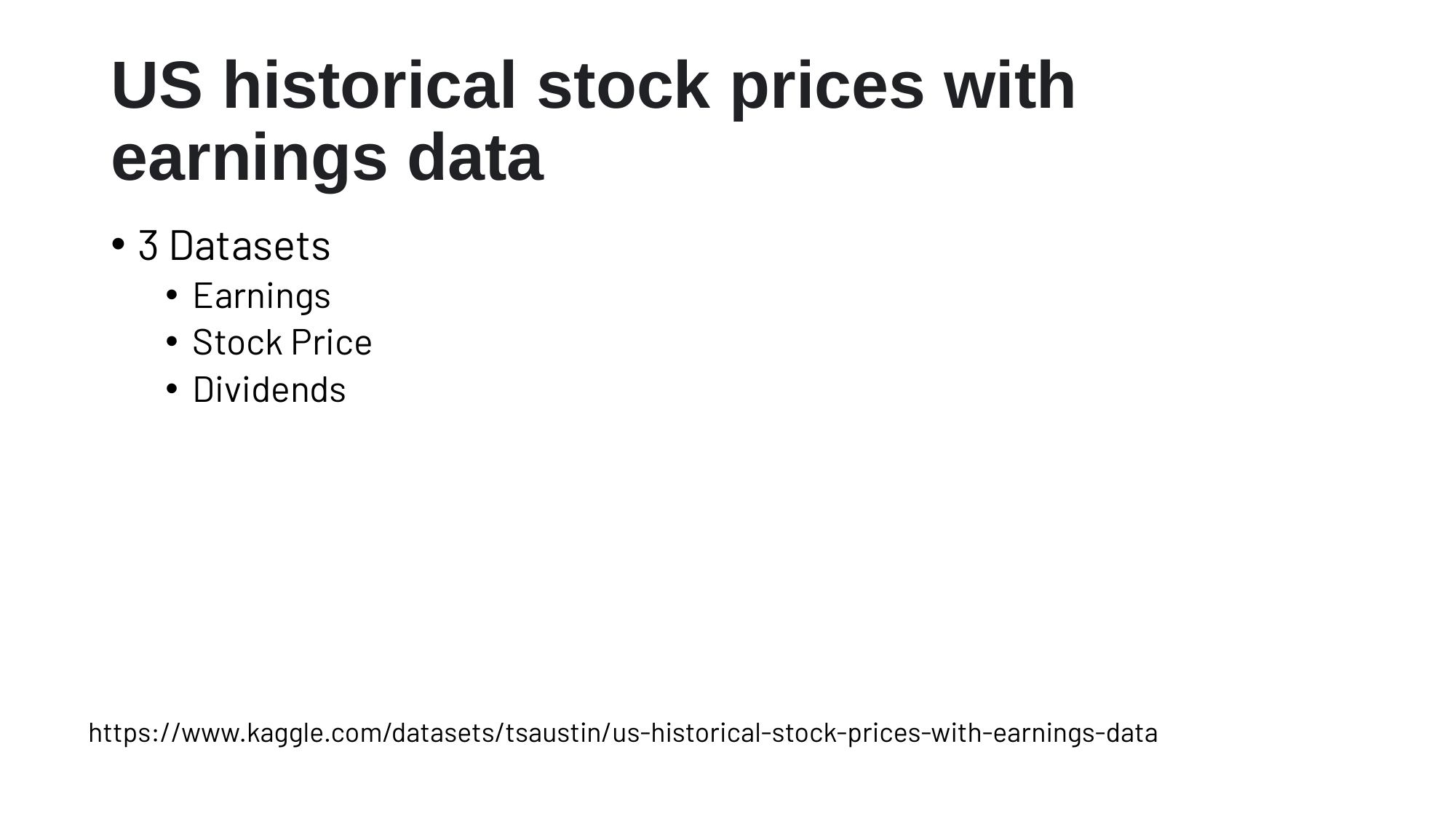

# US historical stock prices with earnings data
3 Datasets
Earnings
Stock Price
Dividends

https://www.kaggle.com/datasets/tsaustin/us-historical-stock-prices-with-earnings-data